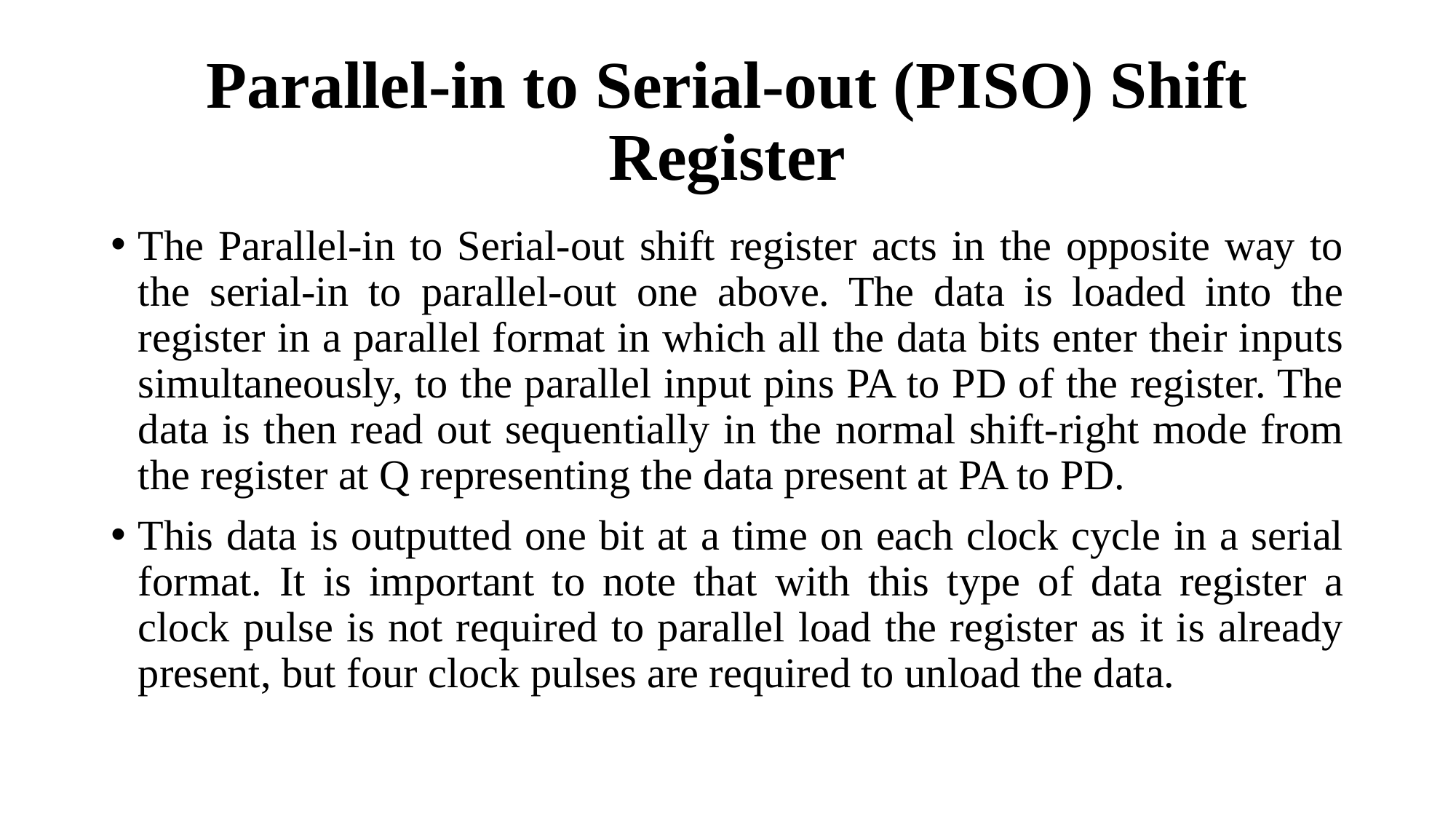

# Parallel-in to Serial-out (PISO) Shift Register
The Parallel-in to Serial-out shift register acts in the opposite way to the serial-in to parallel-out one above. The data is loaded into the register in a parallel format in which all the data bits enter their inputs simultaneously, to the parallel input pins PA to PD of the register. The data is then read out sequentially in the normal shift-right mode from the register at Q representing the data present at PA to PD.
This data is outputted one bit at a time on each clock cycle in a serial format. It is important to note that with this type of data register a clock pulse is not required to parallel load the register as it is already present, but four clock pulses are required to unload the data.